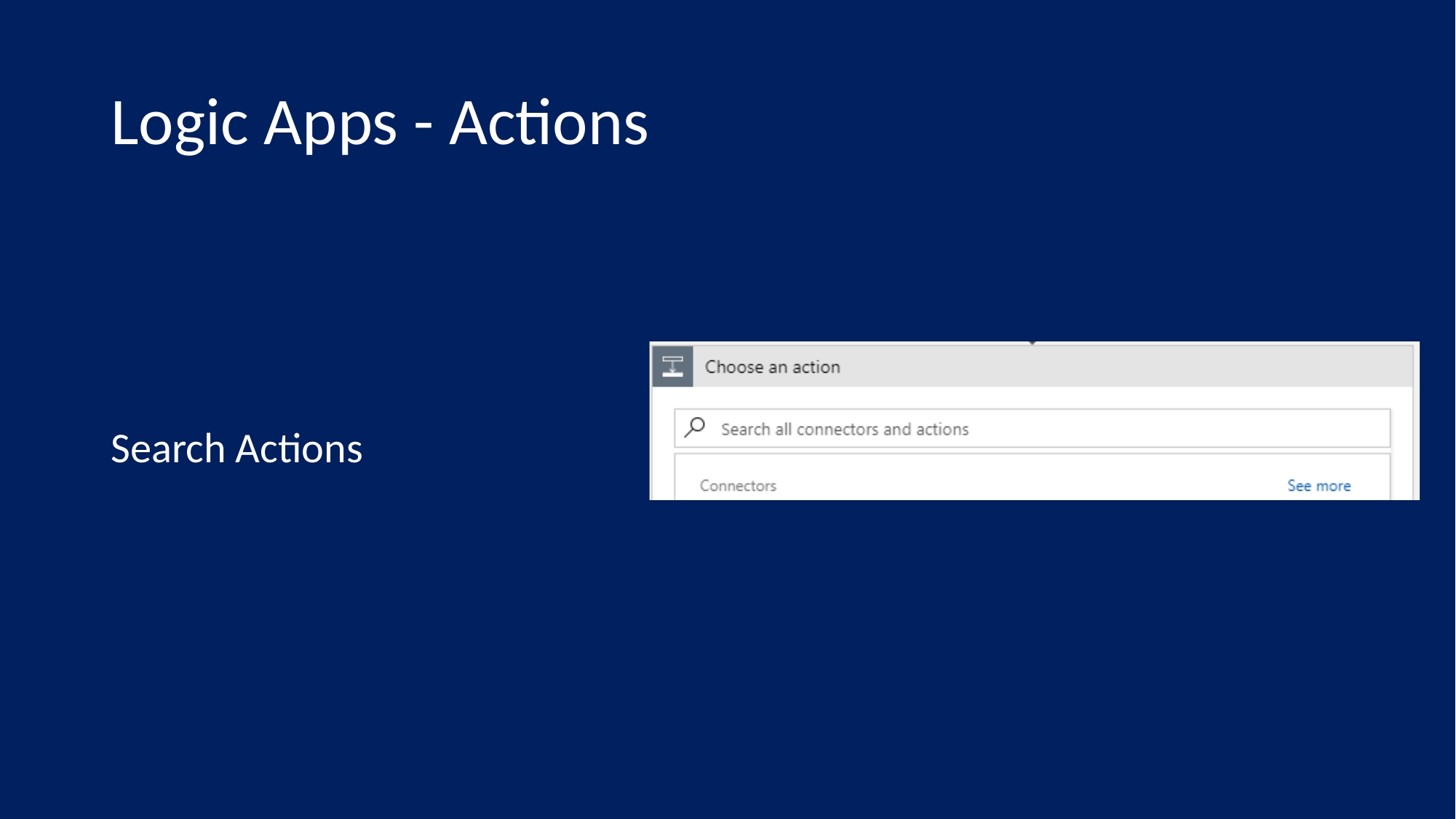

# Logic Apps - Actions

Search Actions